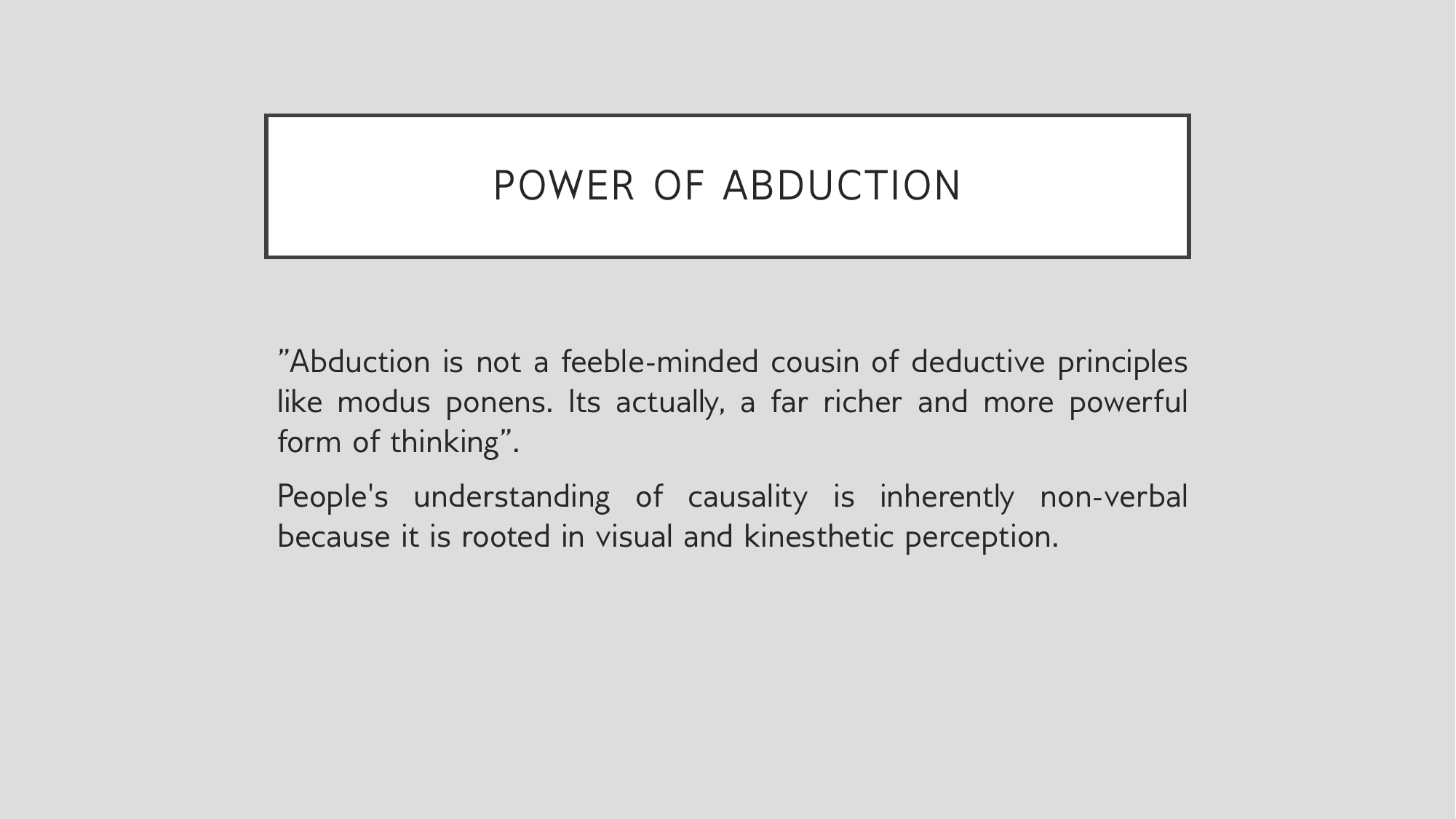

# Power of Abduction
”Abduction is not a feeble-minded cousin of deductive principles like modus ponens. Its actually, a far richer and more powerful form of thinking”.
People's understanding of causality is inherently non-verbal because it is rooted in visual and kinesthetic perception.